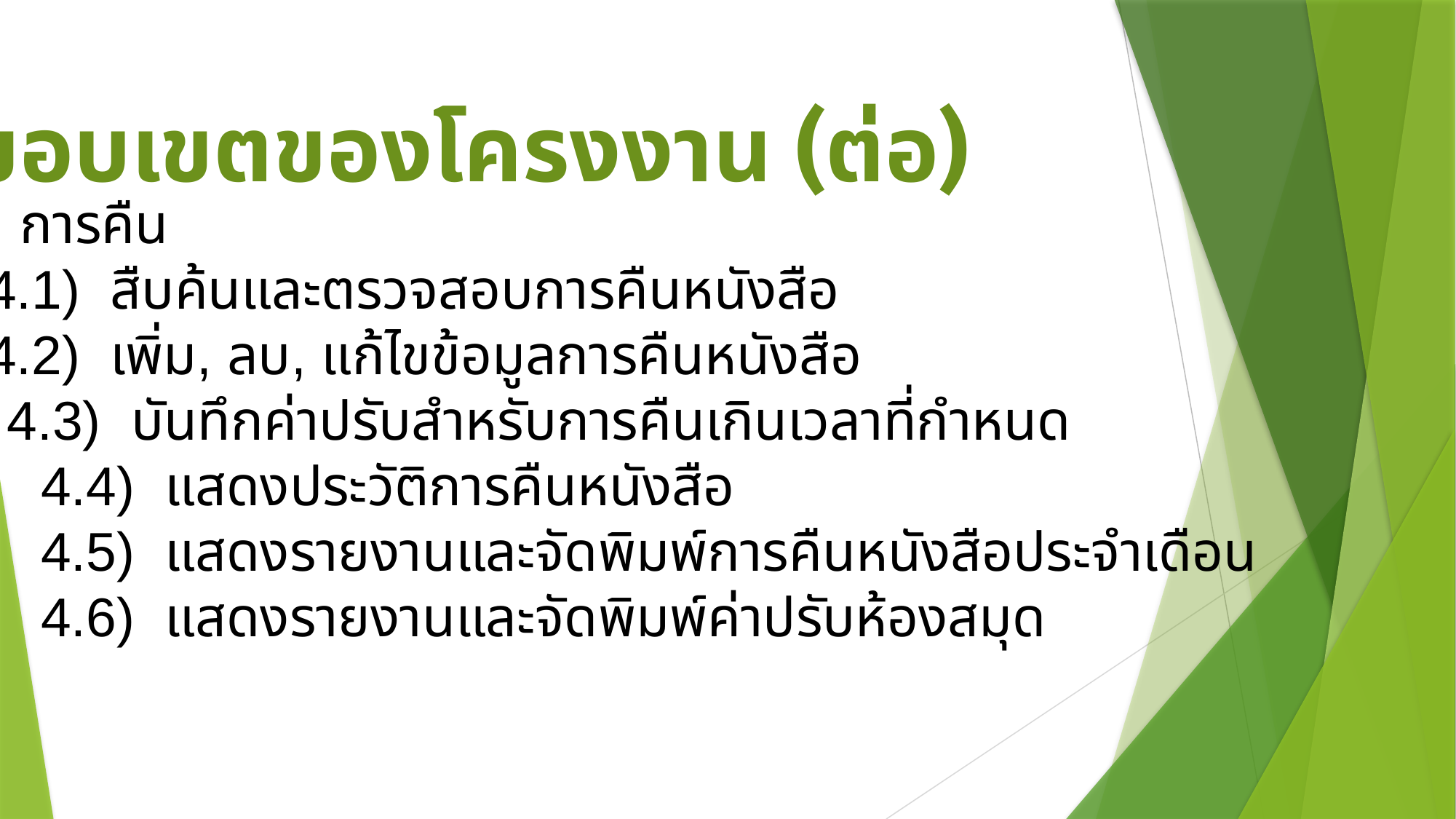

ขอบเขตของโครงงาน (ต่อ)
การคืน
4.1)  สืบค้นและตรวจสอบการคืนหนังสือ
4.2)  เพิ่ม, ลบ, แก้ไขข้อมูลการคืนหนังสือ
     4.3)  บันทึกค่าปรับสำหรับการคืนเกินเวลาที่กำหนด
 	4.4)  แสดงประวัติการคืนหนังสือ
	4.5)  แสดงรายงานและจัดพิมพ์การคืนหนังสือประจำเดือน
	4.6)  แสดงรายงานและจัดพิมพ์ค่าปรับห้องสมุด